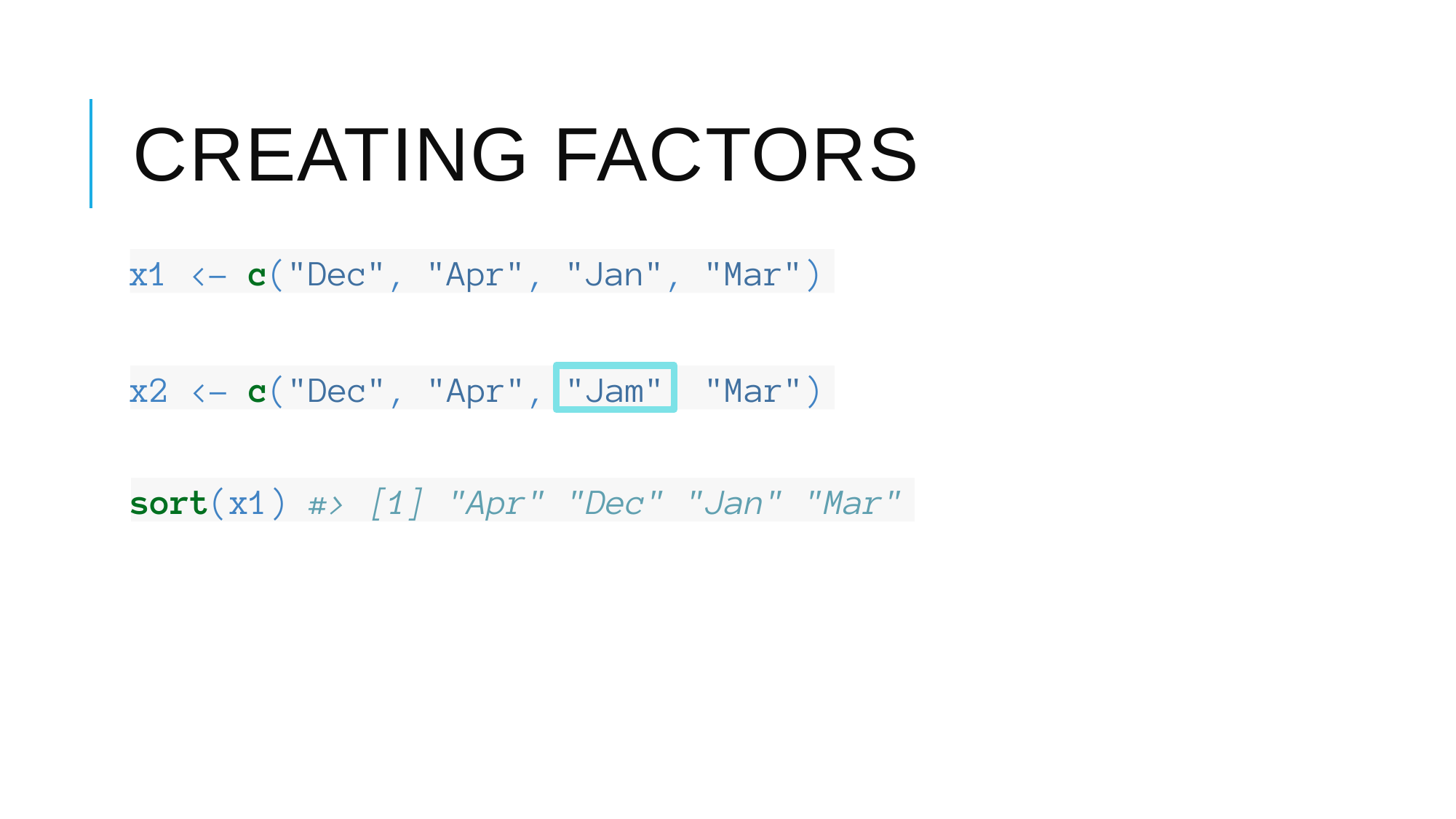

# Creating factors
x1 <- c("Dec", "Apr", "Jan", "Mar")
x2 <- c("Dec", "Apr", "Jam", "Mar")

sort(x1) #> [1] "Apr" "Dec" "Jan" "Mar"